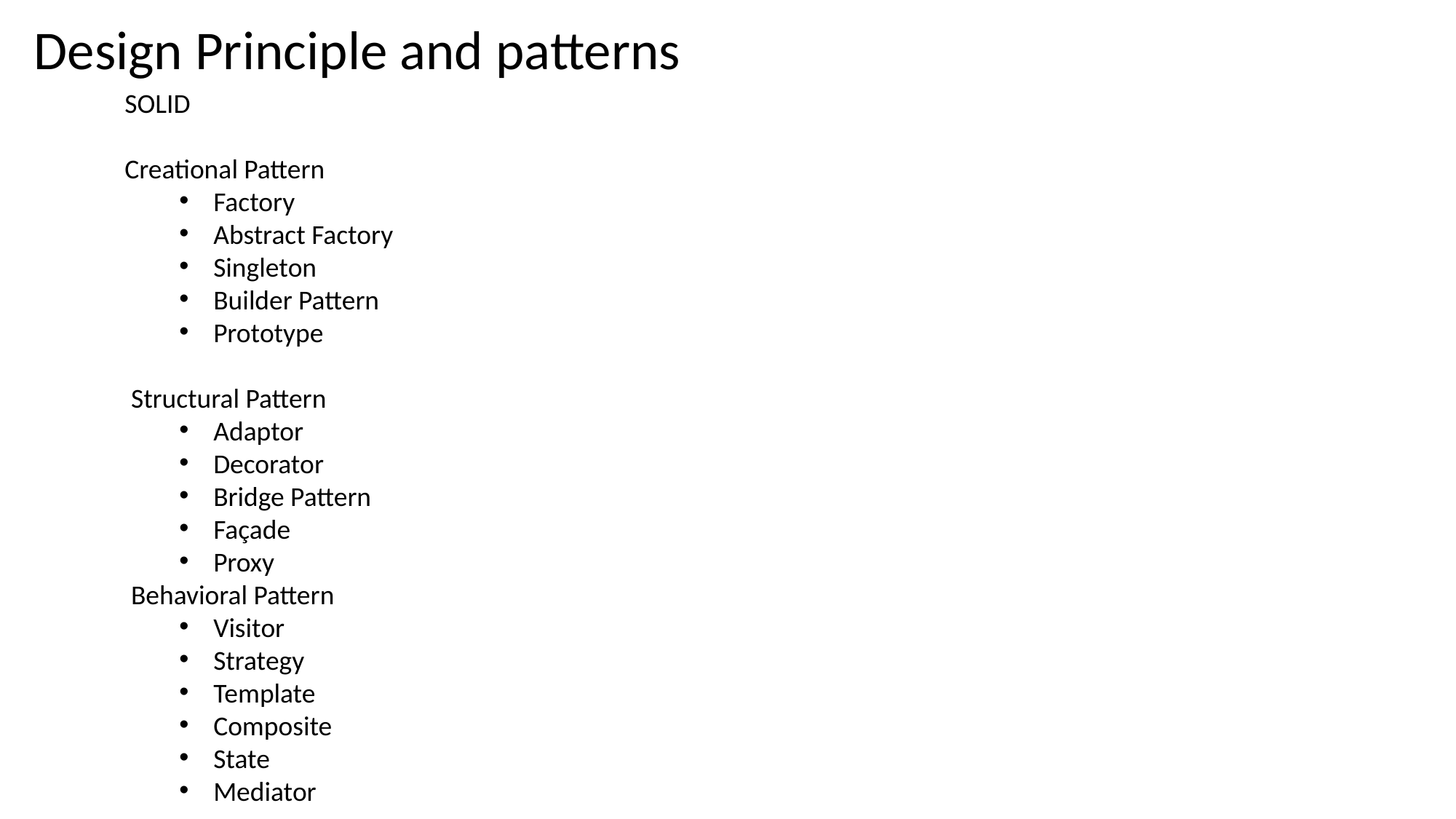

Design Principle and patterns
SOLID

Creational Pattern
Factory
Abstract Factory
Singleton
Builder Pattern
Prototype

 Structural Pattern
Adaptor
Decorator
Bridge Pattern
Façade
Proxy
 Behavioral Pattern
Visitor
Strategy
Template
Composite
State
Mediator